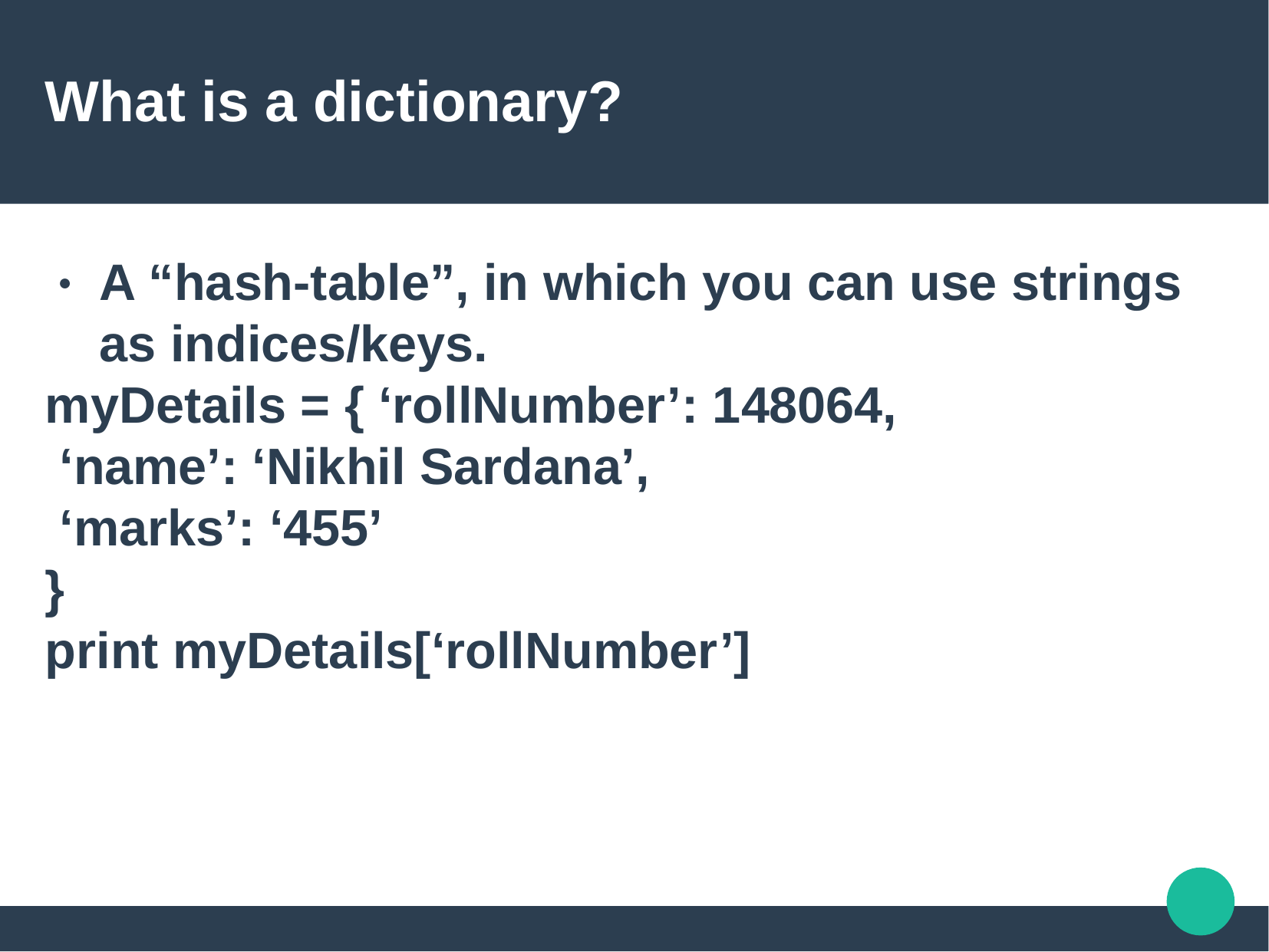

What is a dictionary?
A “hash-table”, in which you can use strings as indices/keys.
myDetails = { ‘rollNumber’: 148064,
 ‘name’: ‘Nikhil Sardana’,
 ‘marks’: ‘455’
}
print myDetails[‘rollNumber’]